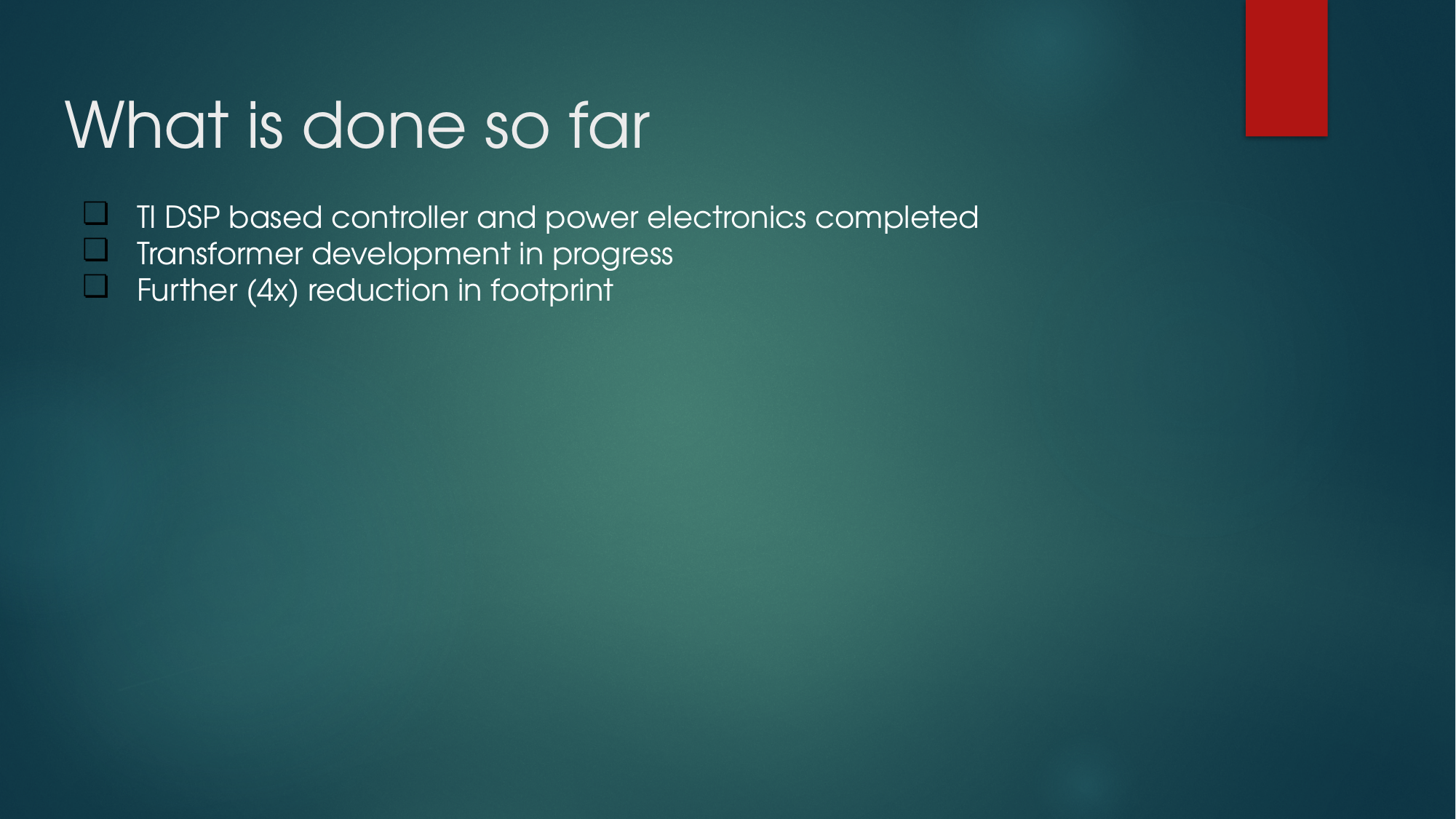

# What is done so far
TI DSP based controller and power electronics completed
Transformer development in progress
Further (4x) reduction in footprint